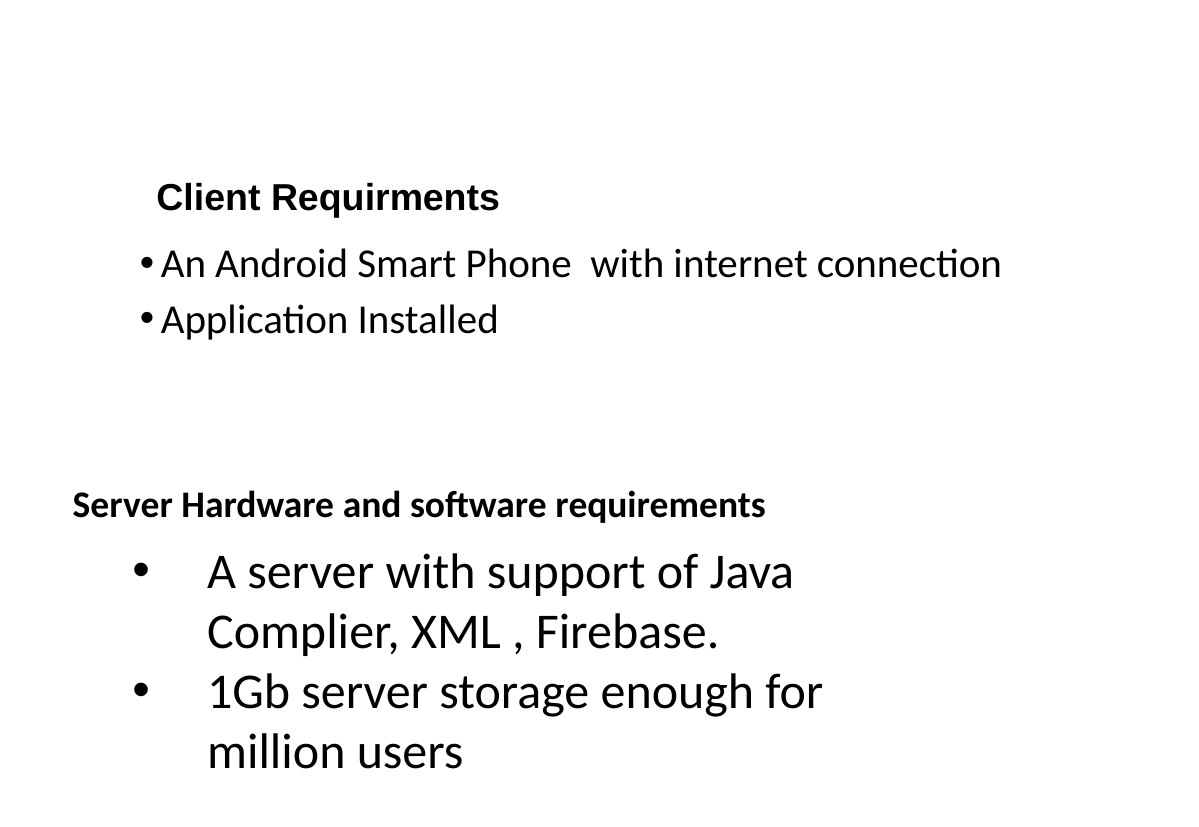

Client Requirments

  An Android Smart Phone  with internet connection
  Application Installed

Server Hardware and software requirements
A server with support of Java Complier, XML , Firebase.
1Gb server storage enough for million users